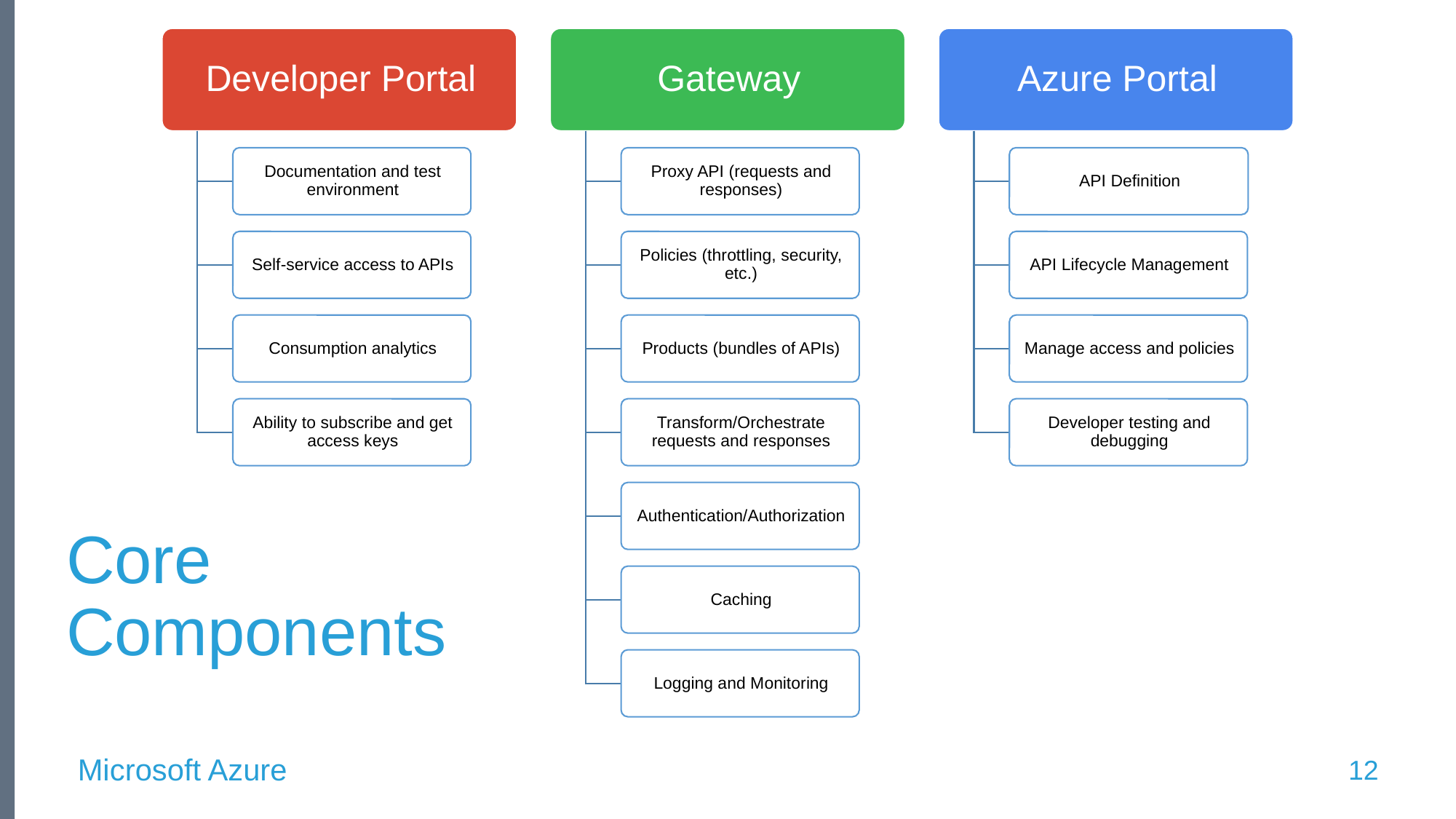

Developer Portal
Documentation and test environment
Self-service access to APIs
Consumption analytics
Ability to subscribe and get access keys
Gateway
Proxy API (requests and responses)
Policies (throttling, security, etc.)
Products (bundles of APIs)
Transform/Orchestrate requests and responses
Authentication/Authorization
Caching
Logging and Monitoring
Azure Portal
API Definition
API Lifecycle Management
Manage access and policies
Developer testing and debugging
# Core Components
12